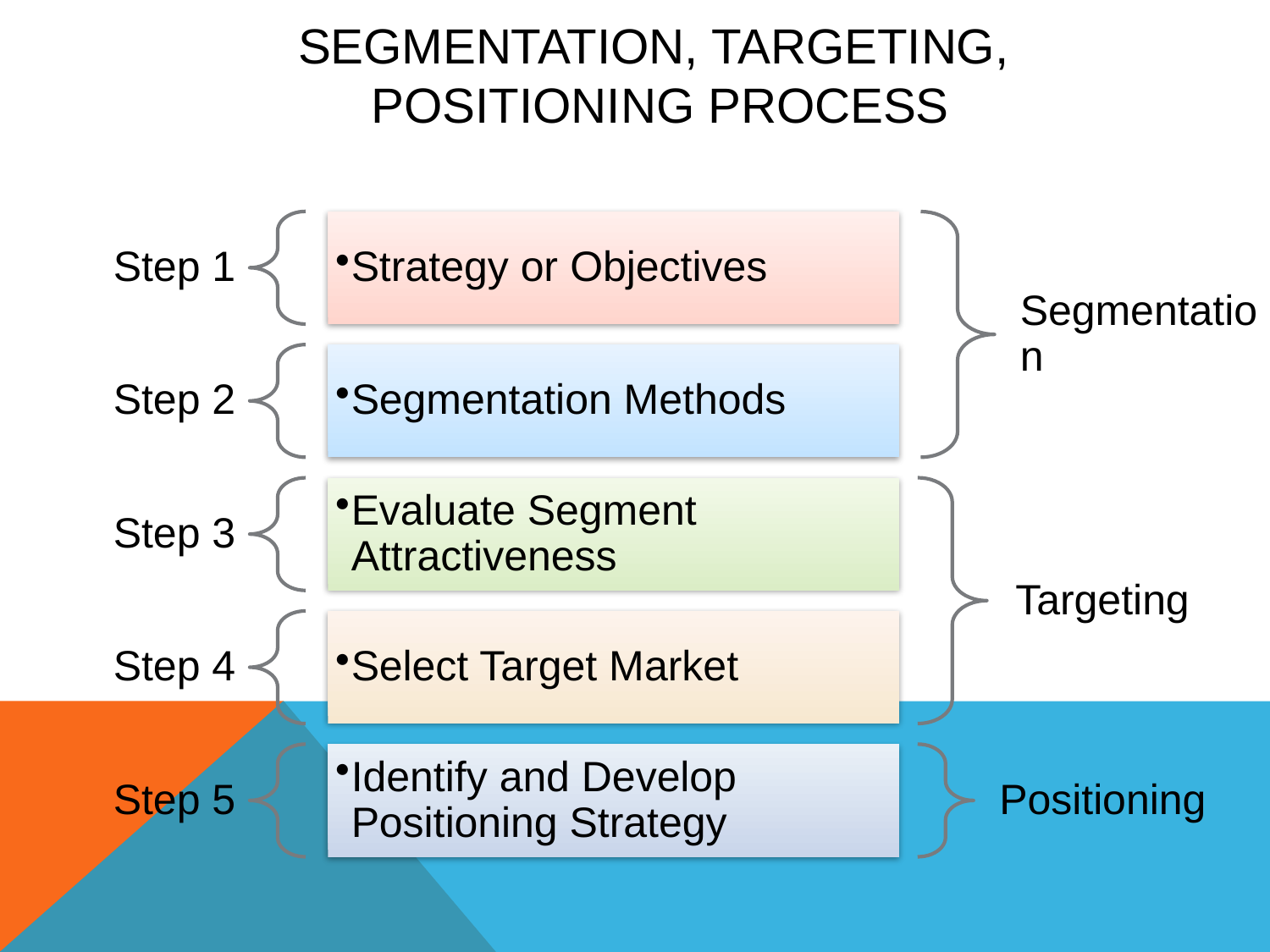

# Segmentation, Targeting, Positioning Process
Step 1

Strategy or Objectives

Segmentation
Step 2

Segmentation Methods
Step 3

Evaluate Segment Attractiveness

Targeting
Step 4

Select Target Market
Step 5

Identify and Develop Positioning Strategy

Positioning